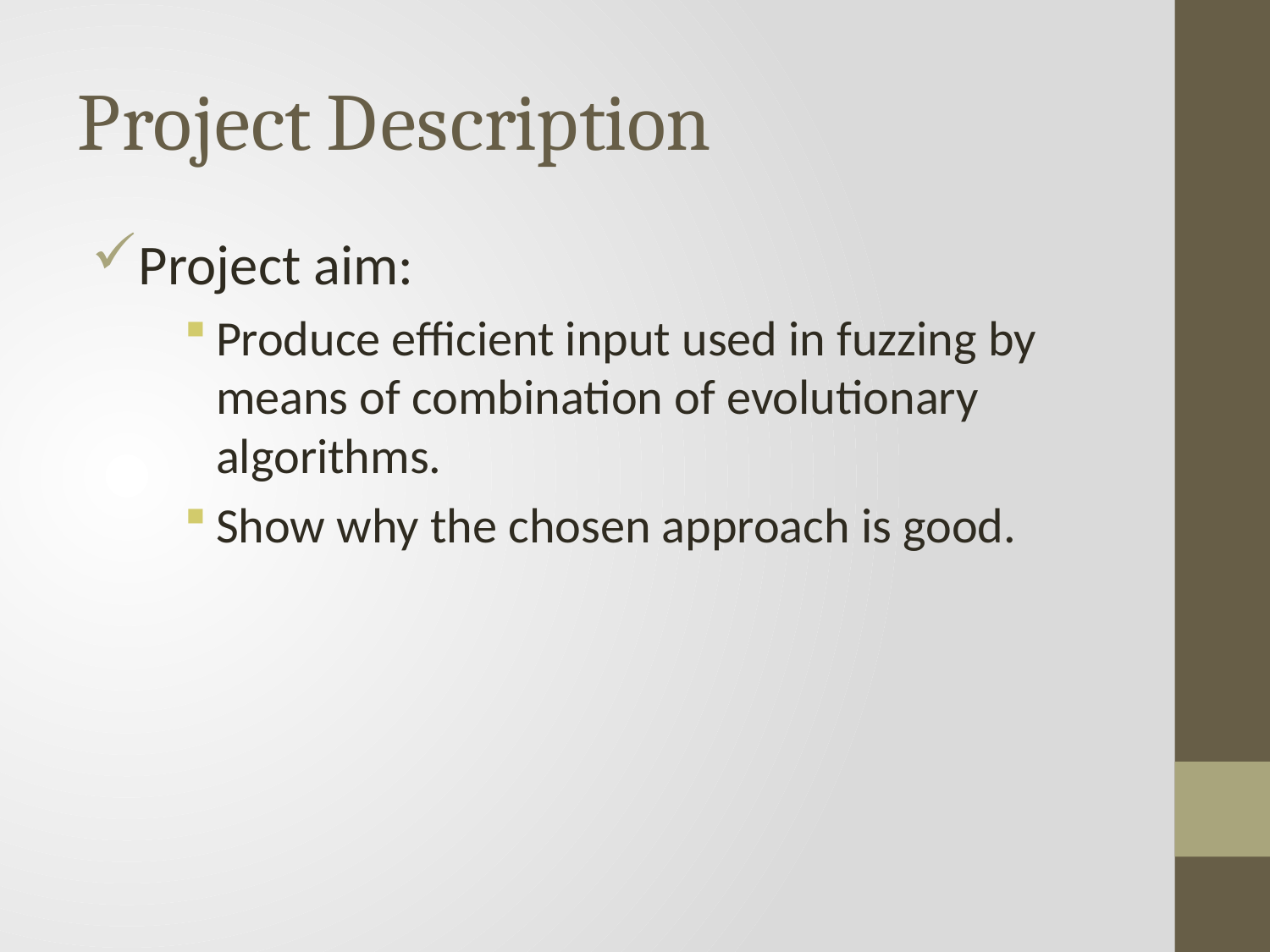

# Project Description
Project aim:
Produce efficient input used in fuzzing by means of combination of evolutionary algorithms.
Show why the chosen approach is good.